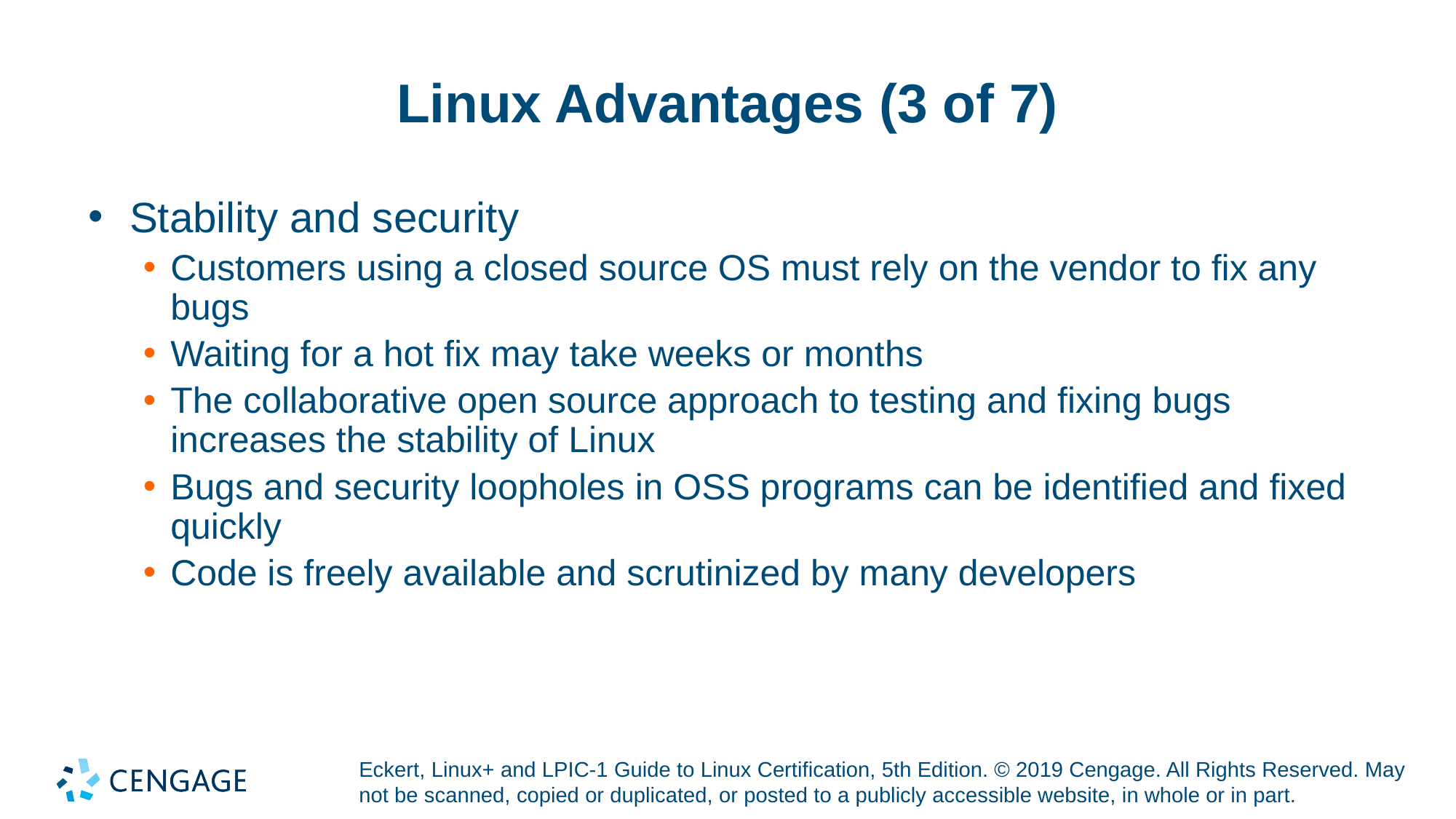

# Linux Advantages (3 of 7)
Stability and security
Customers using a closed source OS must rely on the vendor to fix any bugs
Waiting for a hot fix may take weeks or months
The collaborative open source approach to testing and fixing bugs increases the stability of Linux
Bugs and security loopholes in OSS programs can be identified and fixed quickly
Code is freely available and scrutinized by many developers